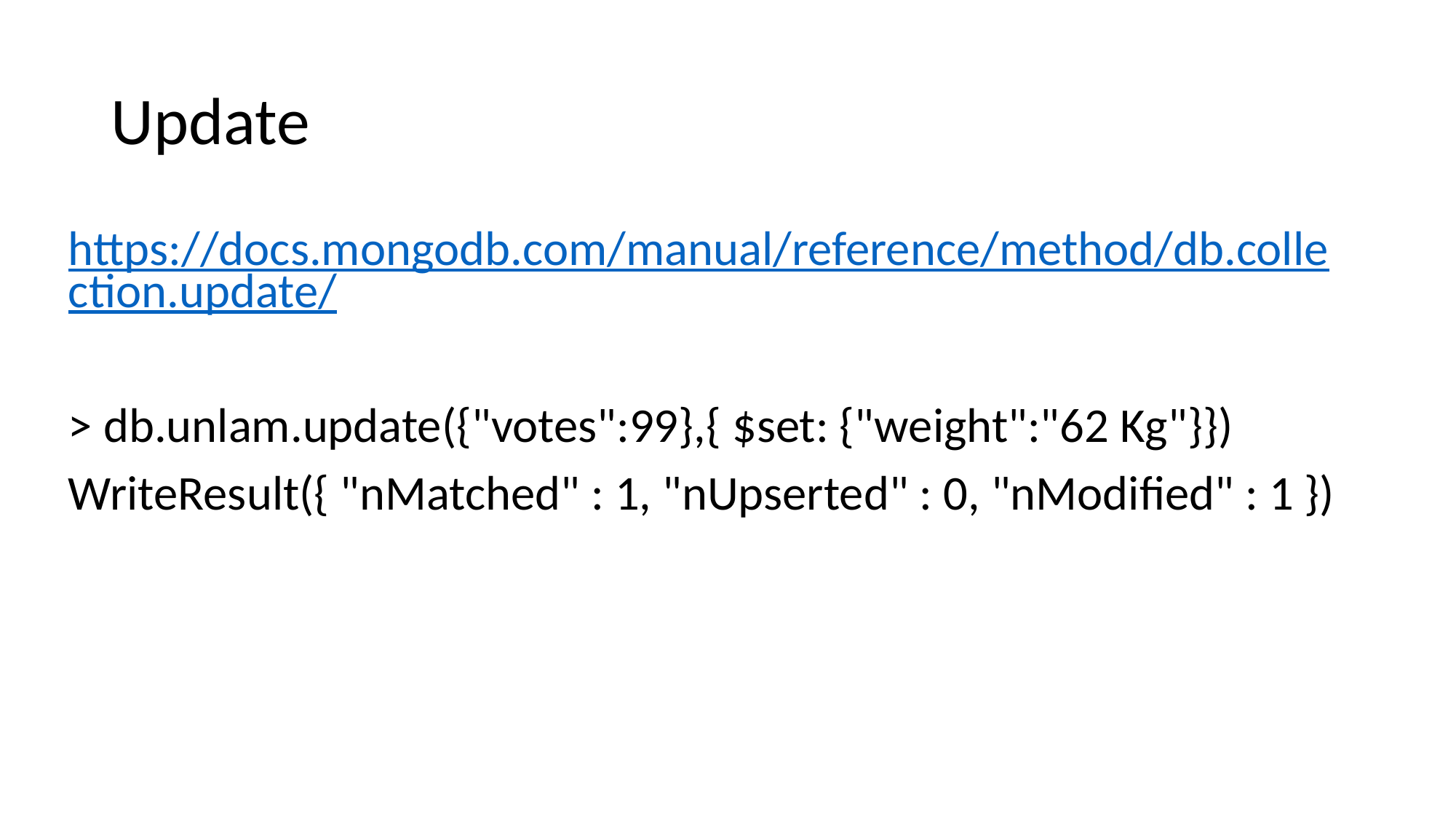

# Update
https://docs.mongodb.com/manual/reference/method/db.collection.update/

> db.unlam.update({"votes":99},{ $set: {"weight":"62 Kg"}})
WriteResult({ "nMatched" : 1, "nUpserted" : 0, "nModified" : 1 })